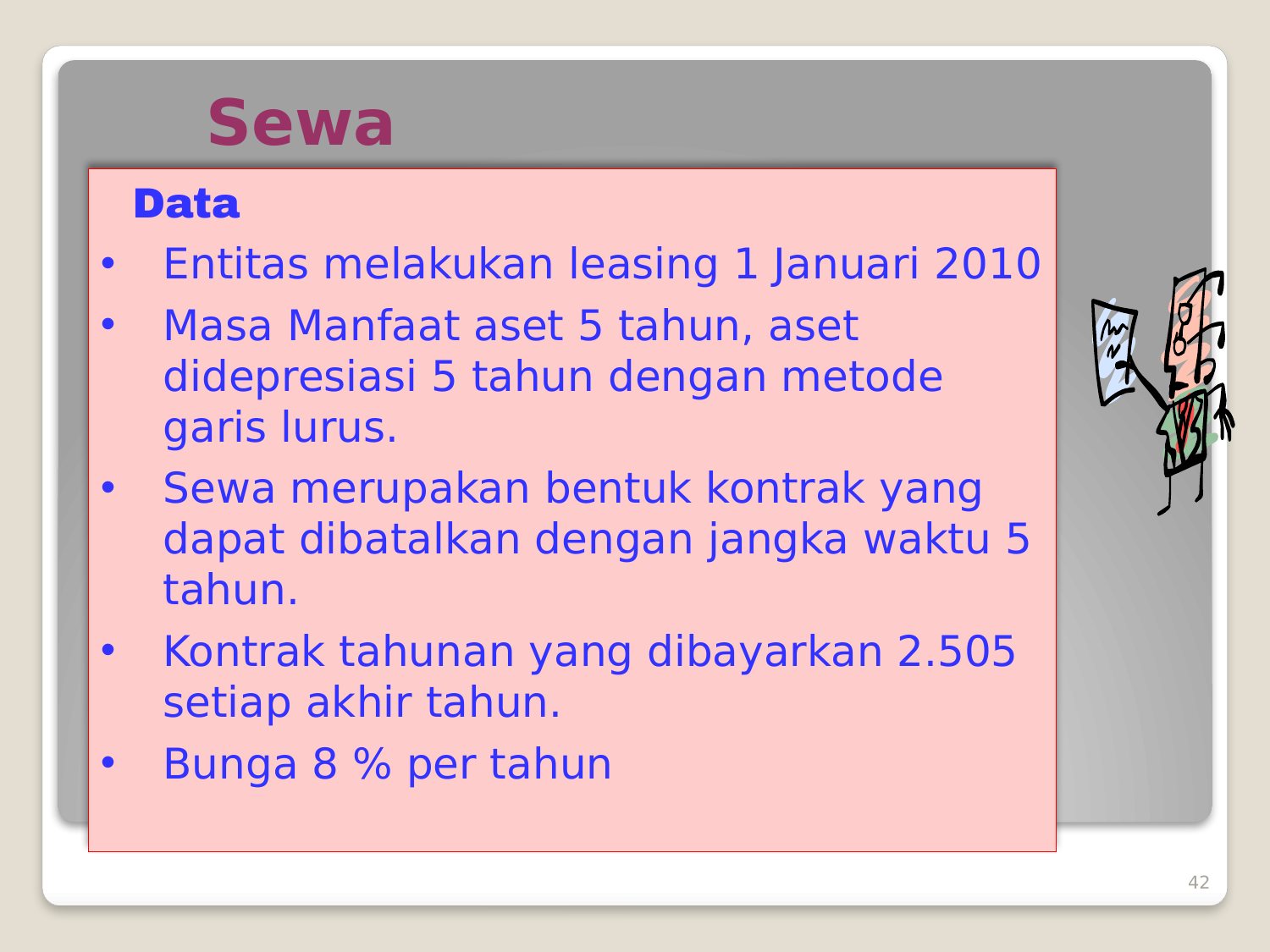

# Sewa
	Data
Entitas melakukan leasing 1 Januari 2010
Masa Manfaat aset 5 tahun, aset didepresiasi 5 tahun dengan metode garis lurus.
Sewa merupakan bentuk kontrak yang dapat dibatalkan dengan jangka waktu 5 tahun.
Kontrak tahunan yang dibayarkan 2.505 setiap akhir tahun.
Bunga 8 % per tahun

42